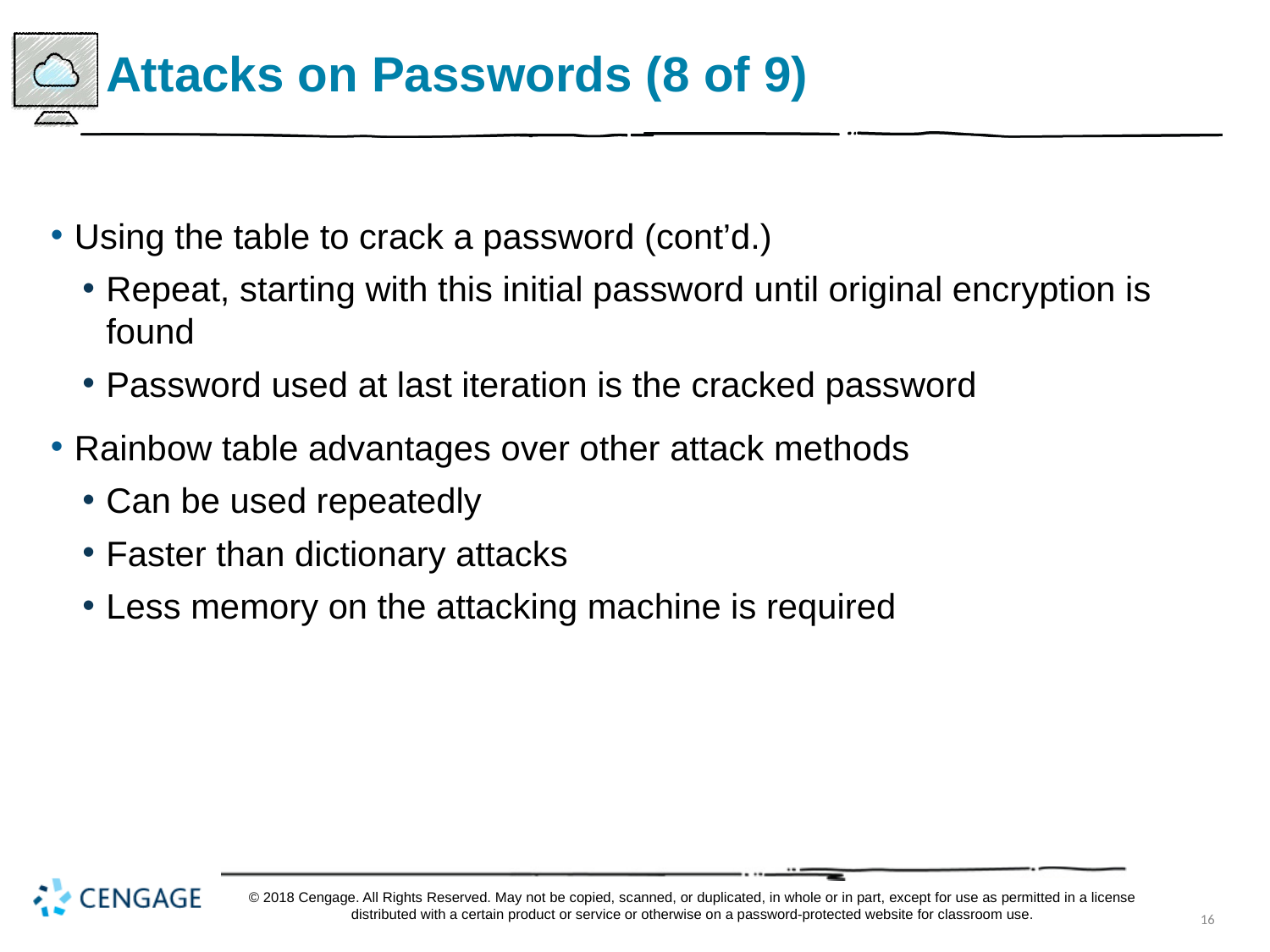

# Attacks on Passwords (8 of 9)
Using the table to crack a password (cont’d.)
Repeat, starting with this initial password until original encryption is found
Password used at last iteration is the cracked password
Rainbow table advantages over other attack methods
Can be used repeatedly
Faster than dictionary attacks
Less memory on the attacking machine is required
© 2018 Cengage. All Rights Reserved. May not be copied, scanned, or duplicated, in whole or in part, except for use as permitted in a license distributed with a certain product or service or otherwise on a password-protected website for classroom use.